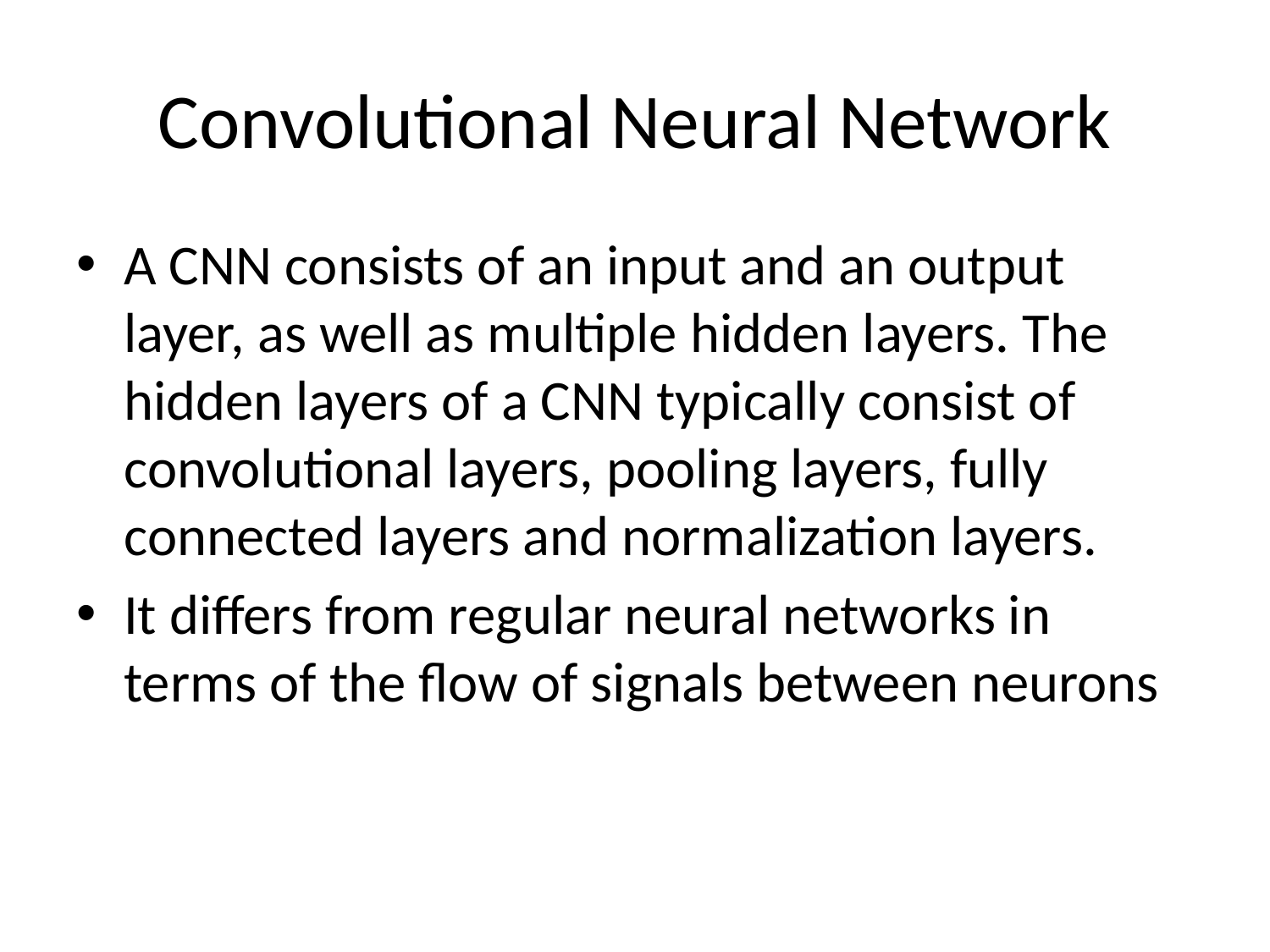

# Convolutional Neural Network
A CNN consists of an input and an output layer, as well as multiple hidden layers. The hidden layers of a CNN typically consist of convolutional layers, pooling layers, fully connected layers and normalization layers.
It differs from regular neural networks in terms of the flow of signals between neurons